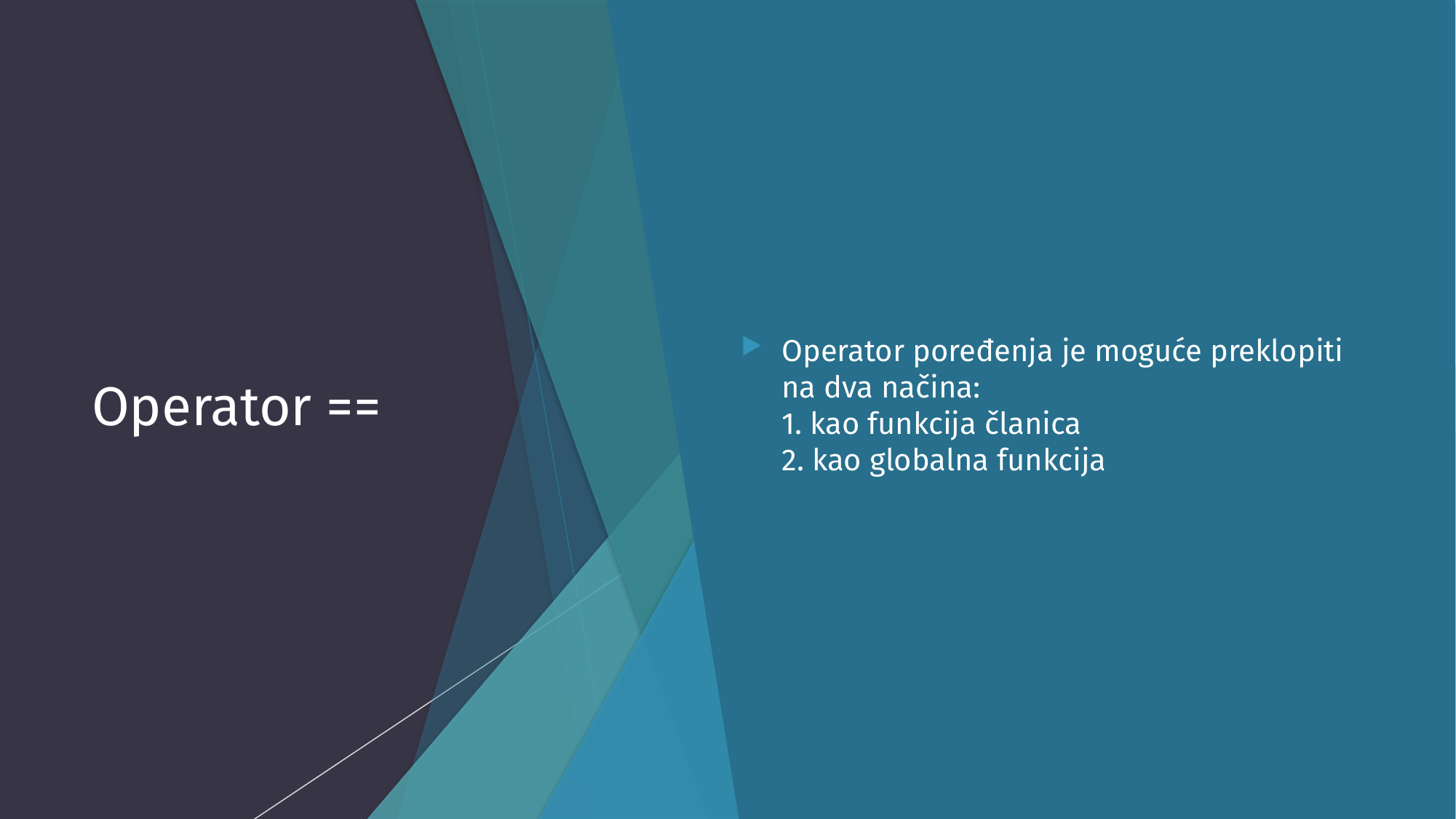

# Operator ==
Operator poređenja je moguće preklopiti na dva načina:
1. kao funkcija članica
2. kao globalna funkcija